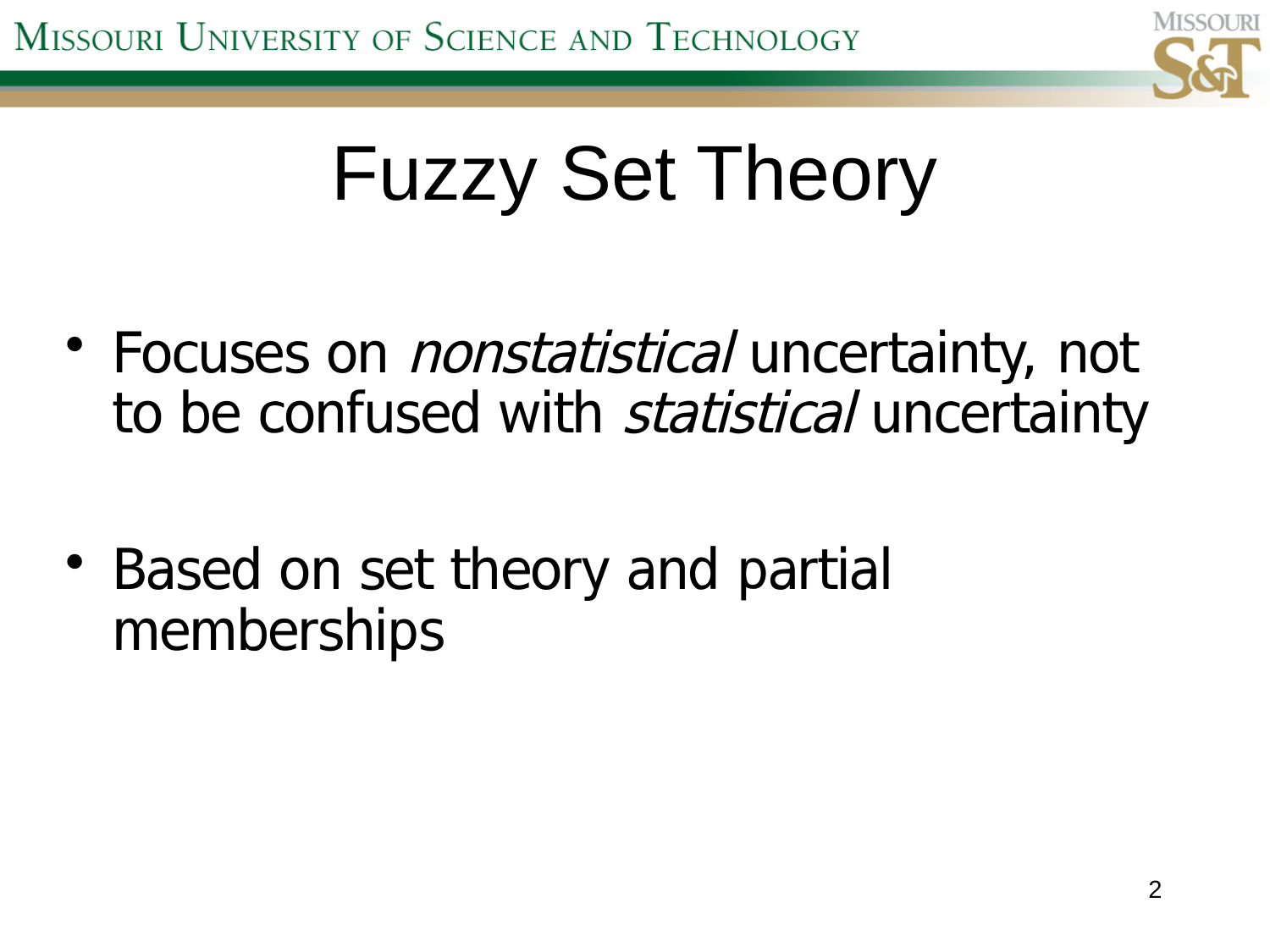

# Fuzzy Set Theory

Focuses on nonstatistical uncertainty, not to be confused with statistical uncertainty

Based on set theory and partial memberships
2